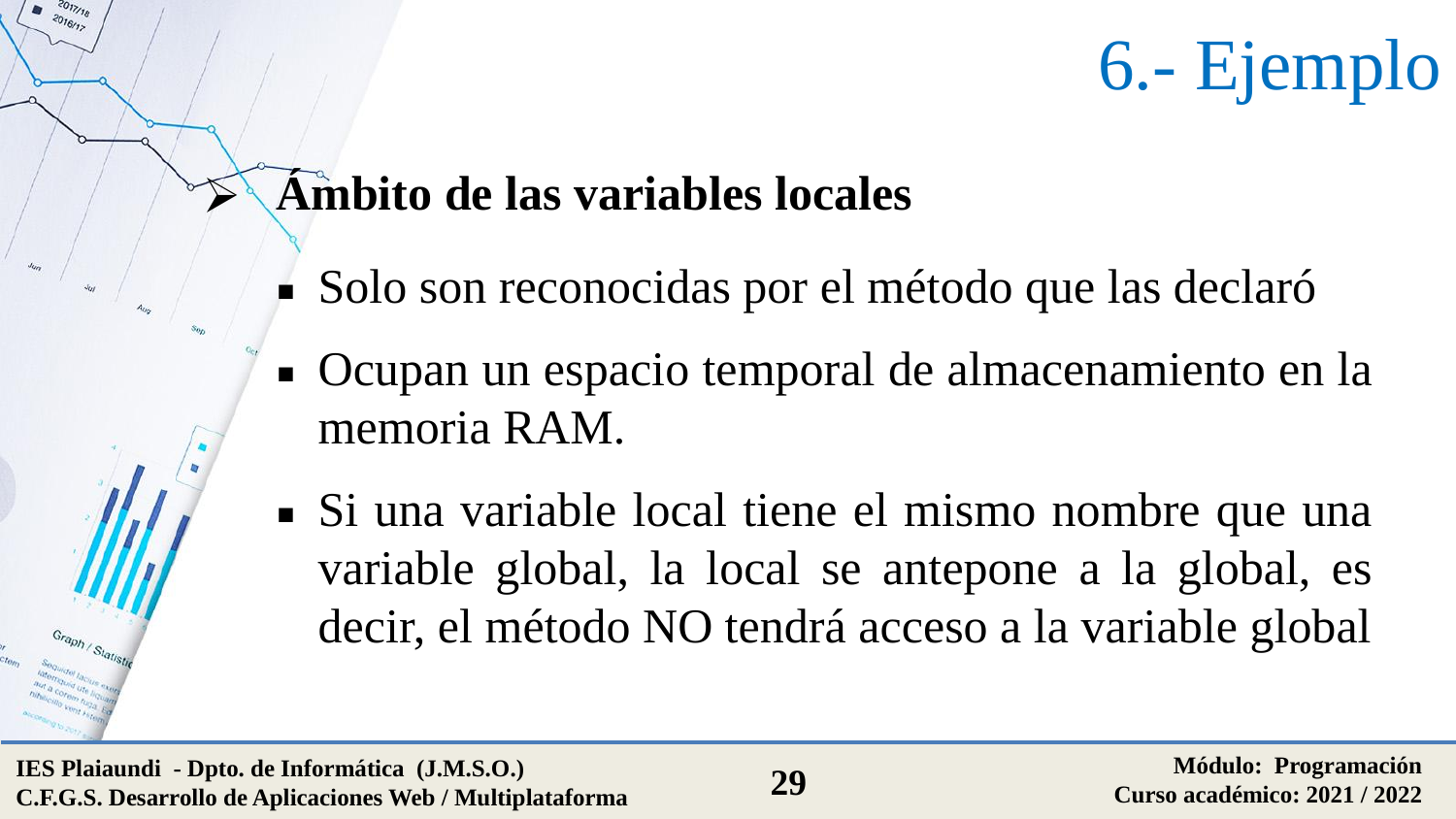

# 6.- Ejemplo
Ámbito de las variables locales
Solo son reconocidas por el método que las declaró
Ocupan un espacio temporal de almacenamiento en la memoria RAM.
Si una variable local tiene el mismo nombre que una variable global, la local se antepone a la global, es decir, el método NO tendrá acceso a la variable global

Módulo:  Programación
Curso académico: 2021 / 2022
IES Plaiaundi  - Dpto. de Informática  (J.M.S.O.)
C.F.G.S. Desarrollo de Aplicaciones Web / Multiplataforma
29